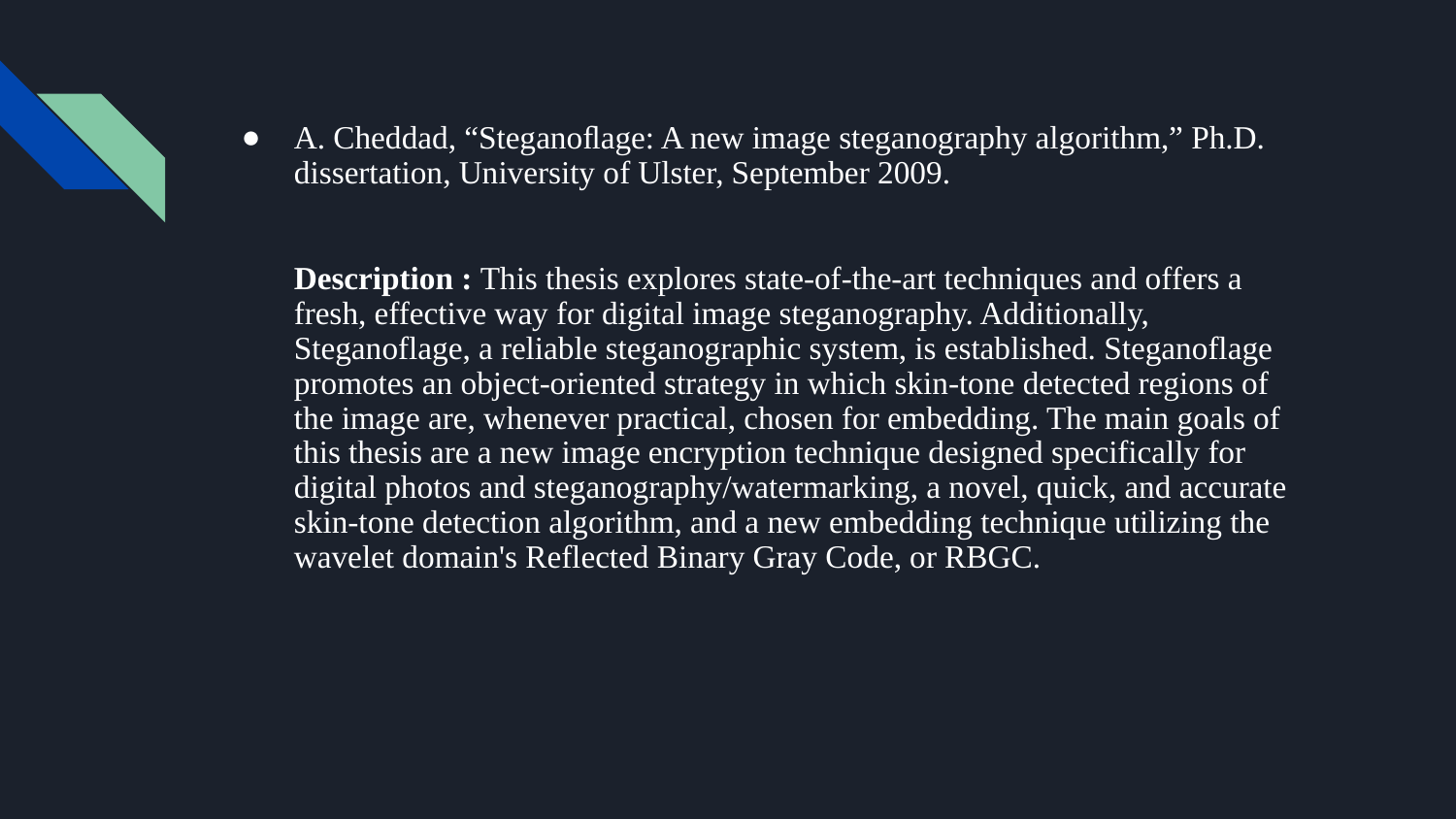

A. Cheddad, “Steganoﬂage: A new image steganography algorithm,” Ph.D. dissertation, University of Ulster, September 2009.

Description : This thesis explores state-of-the-art techniques and offers a fresh, effective way for digital image steganography. Additionally, Steganoflage, a reliable steganographic system, is established. Steganoflage promotes an object-oriented strategy in which skin-tone detected regions of the image are, whenever practical, chosen for embedding. The main goals of this thesis are a new image encryption technique designed specifically for digital photos and steganography/watermarking, a novel, quick, and accurate skin-tone detection algorithm, and a new embedding technique utilizing the wavelet domain's Reflected Binary Gray Code, or RBGC.